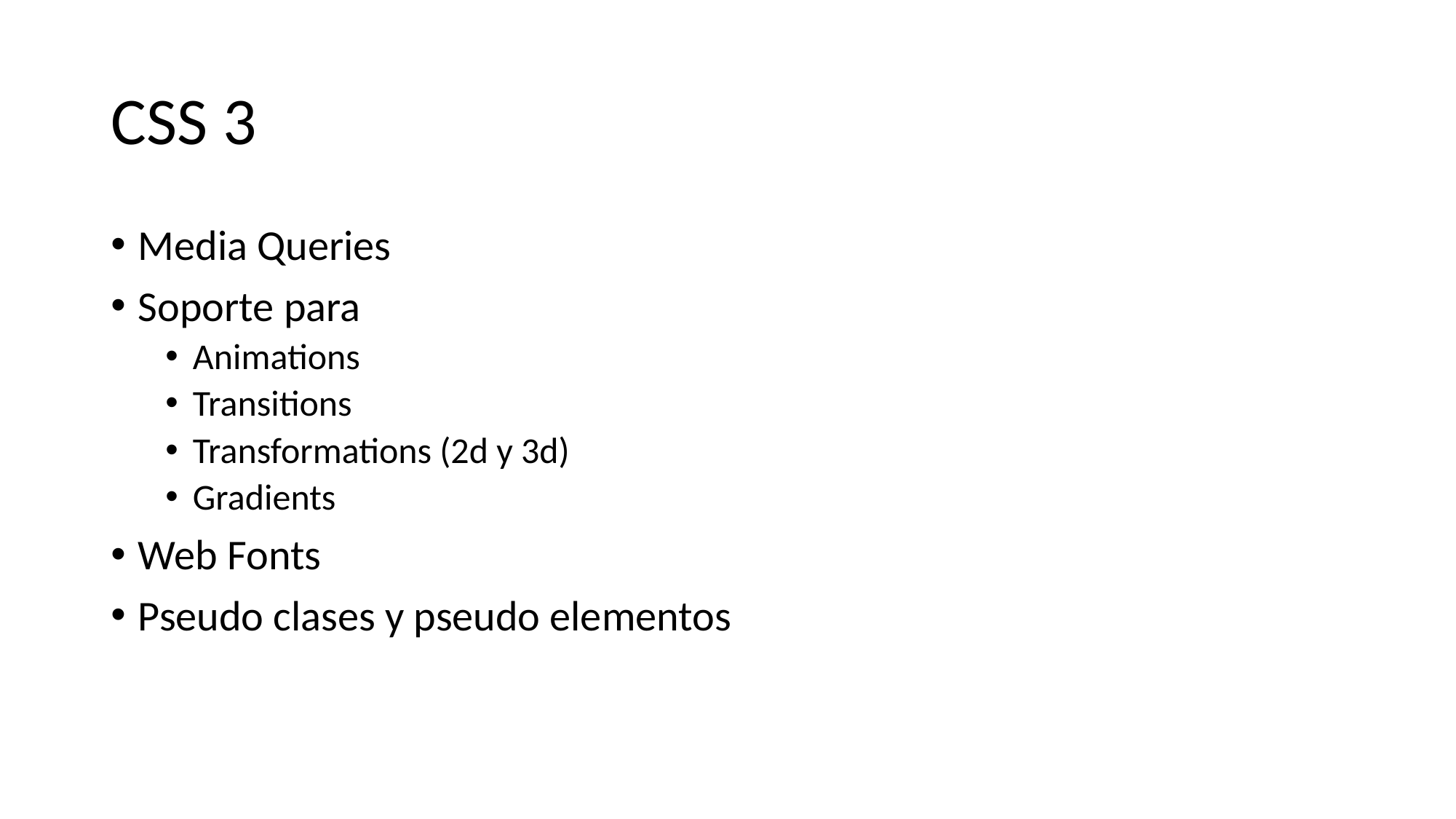

# CSS 3
Media Queries
Soporte para
Animations
Transitions
Transformations (2d y 3d)
Gradients
Web Fonts
Pseudo clases y pseudo elementos